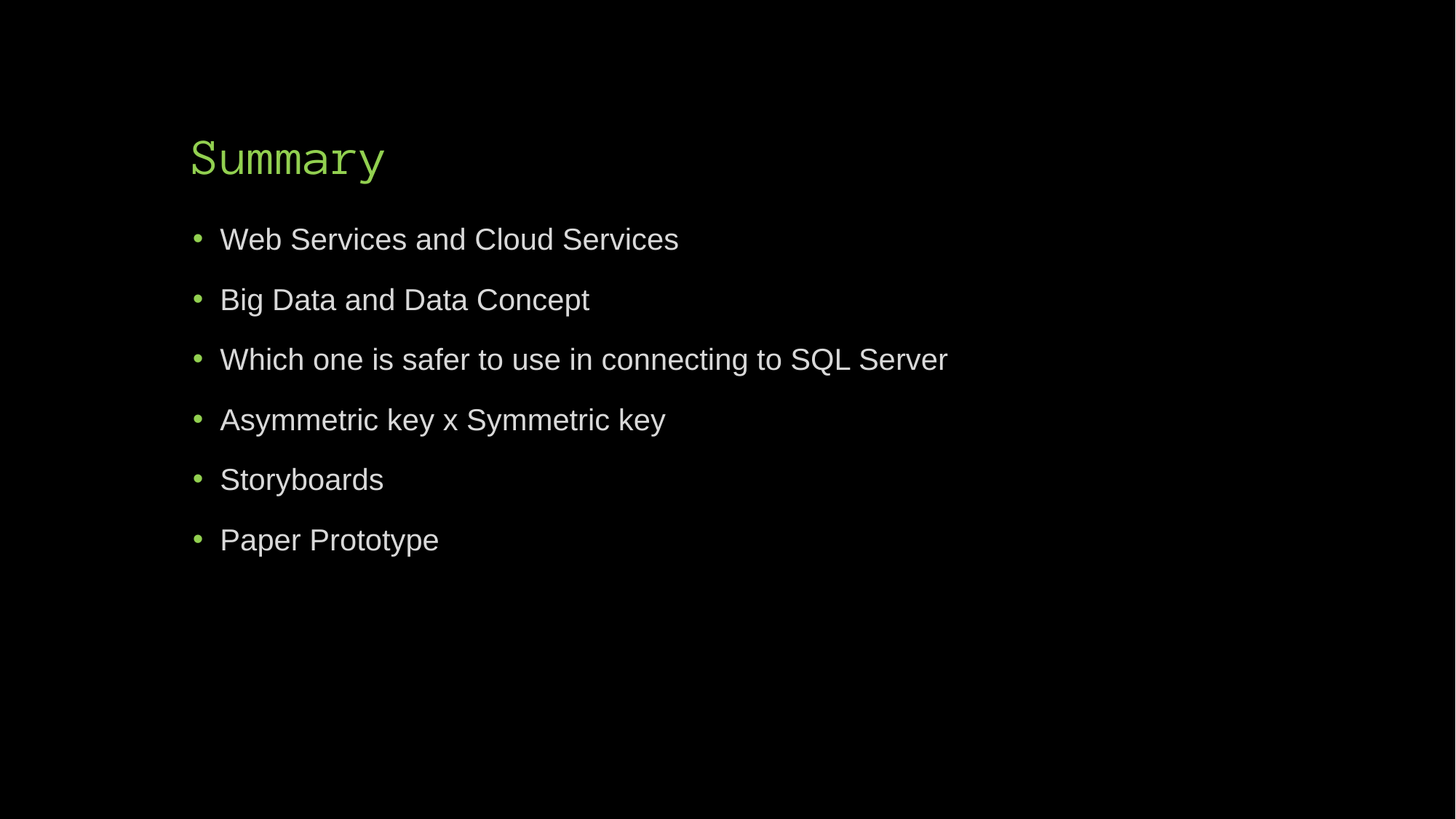

# Summary
Web Services and Cloud Services
Big Data and Data Concept
Which one is safer to use in connecting to SQL Server
Asymmetric key x Symmetric key
Storyboards
Paper Prototype